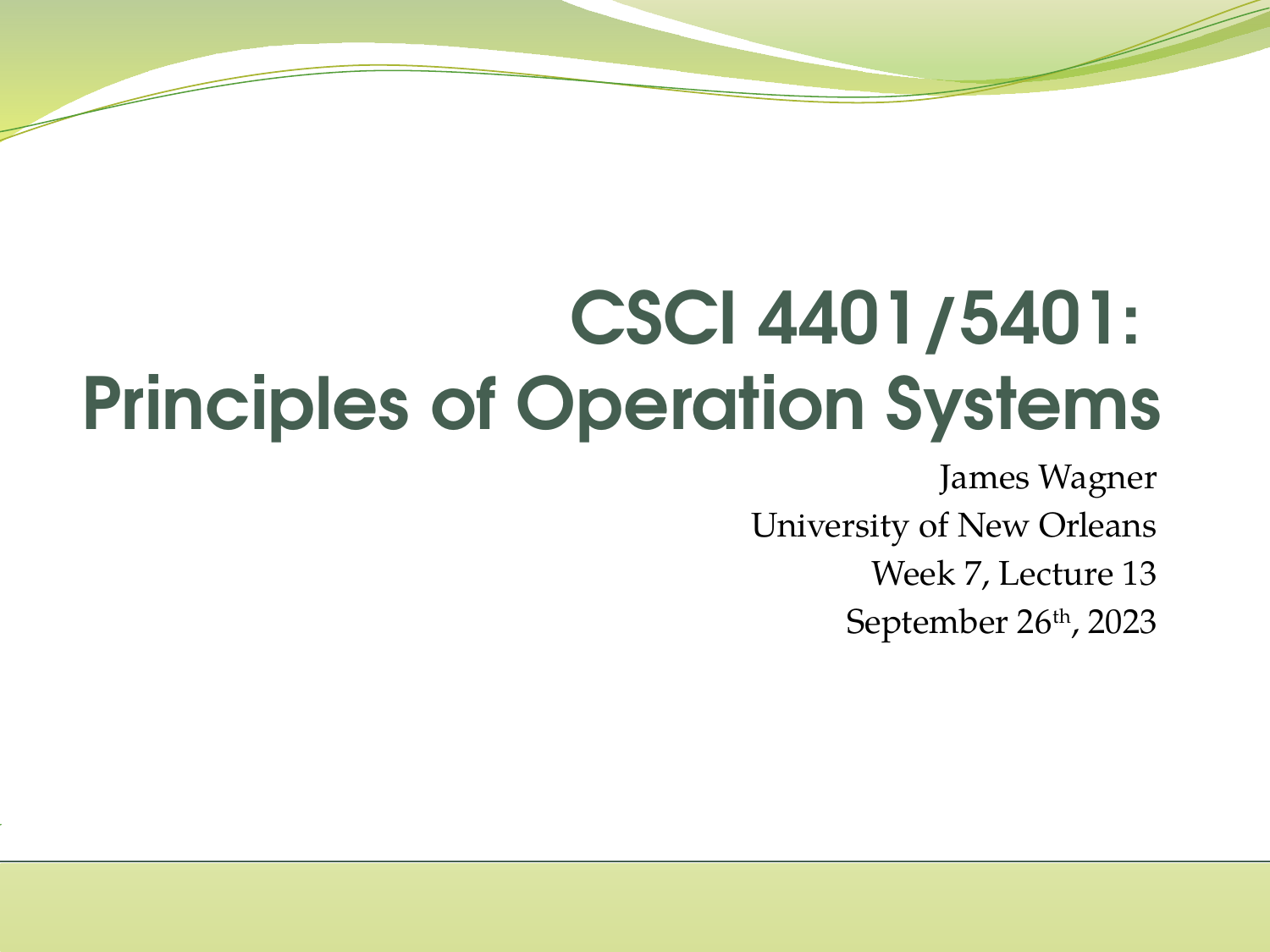

# CSCI 4401/5401: Principles of Operation Systems
James Wagner
University of New Orleans
Week 7, Lecture 13
September 26th, 2023